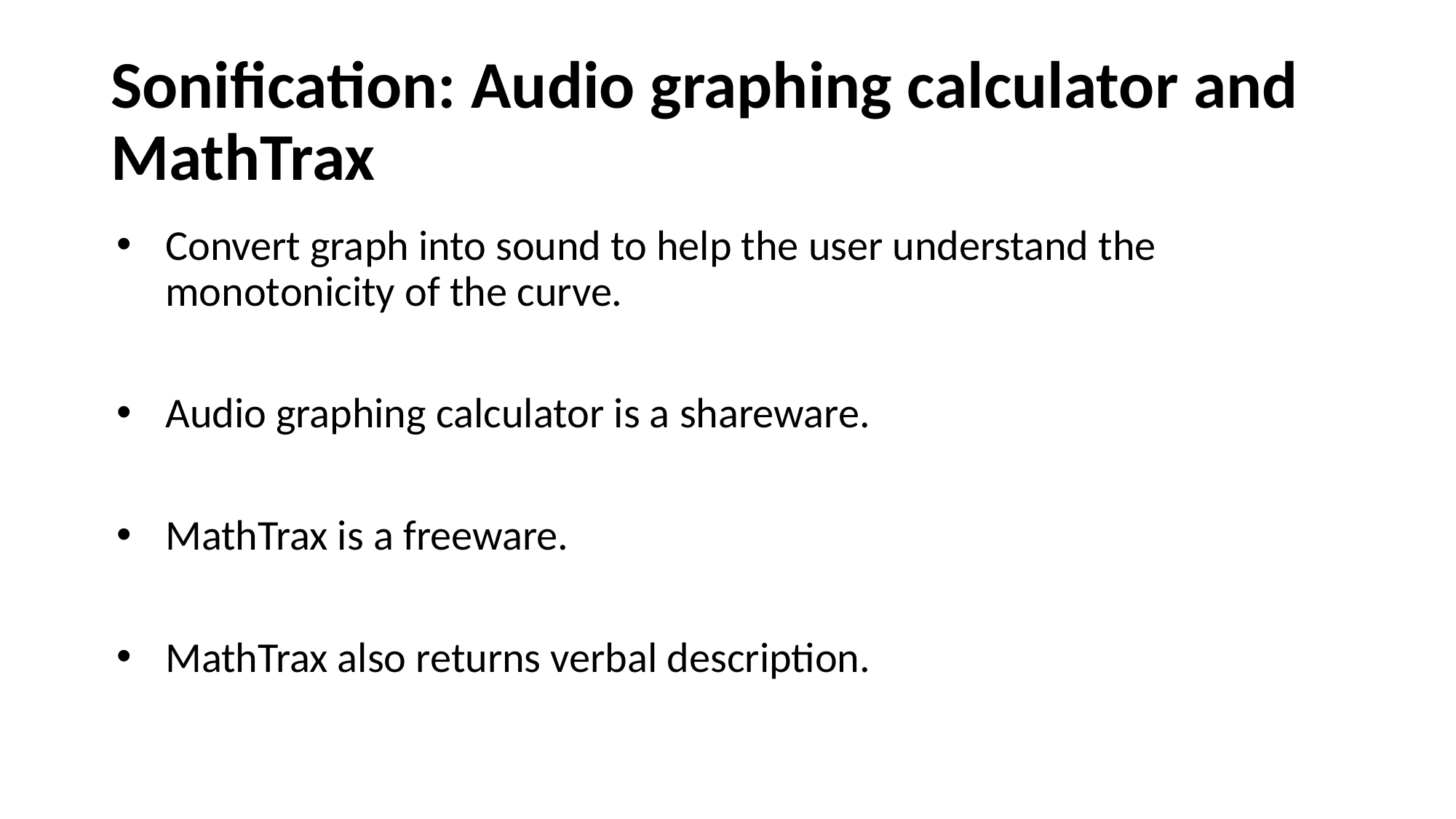

# Sonification: Audio graphing calculator and MathTrax
Convert graph into sound to help the user understand the monotonicity of the curve.

Audio graphing calculator is a shareware.

MathTrax is a freeware.

MathTrax also returns verbal description.